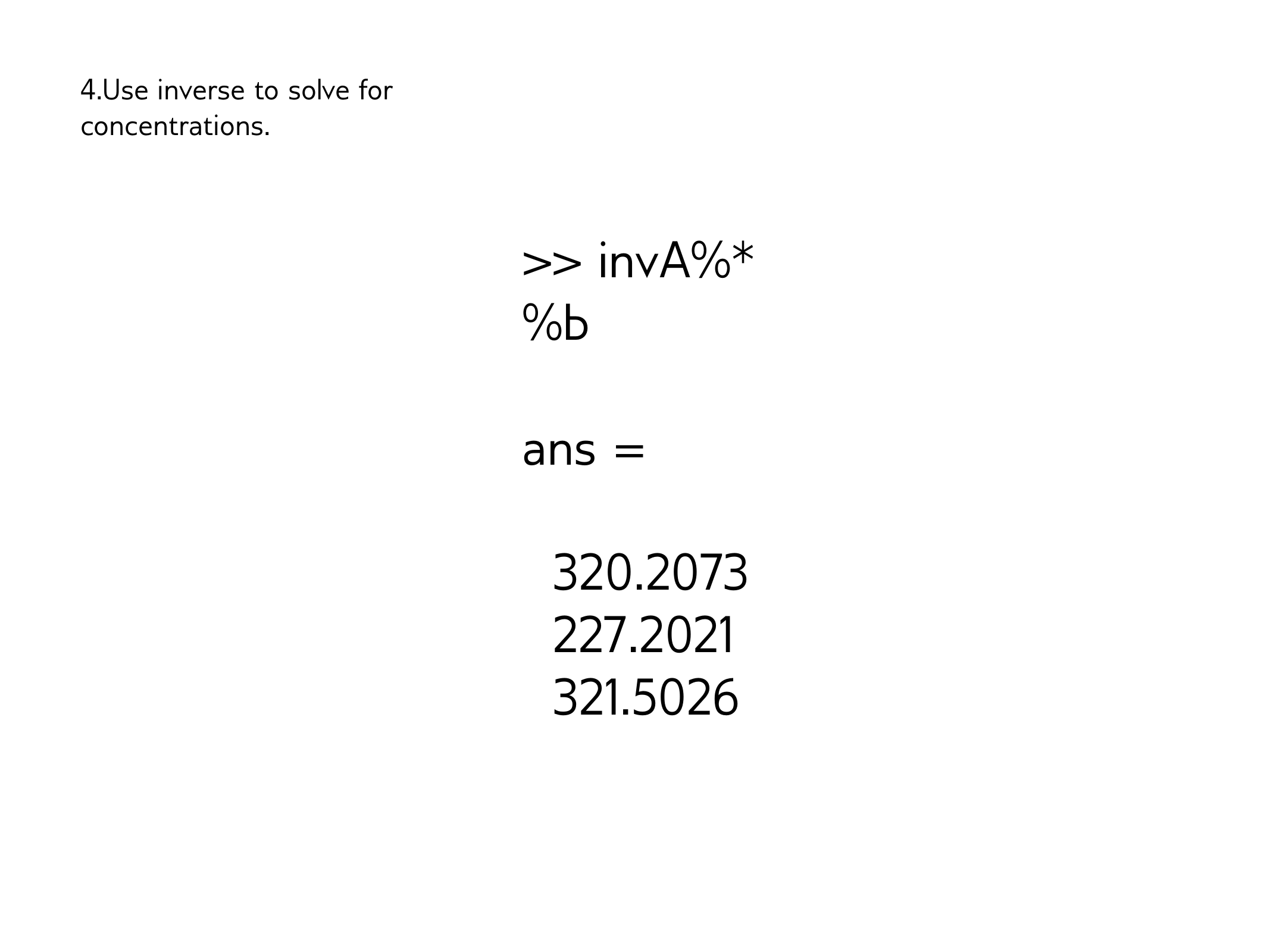

Use inverse to solve for concentrations.
>> invA%*%b

ans =

  320.2073
  227.2021
  321.5026